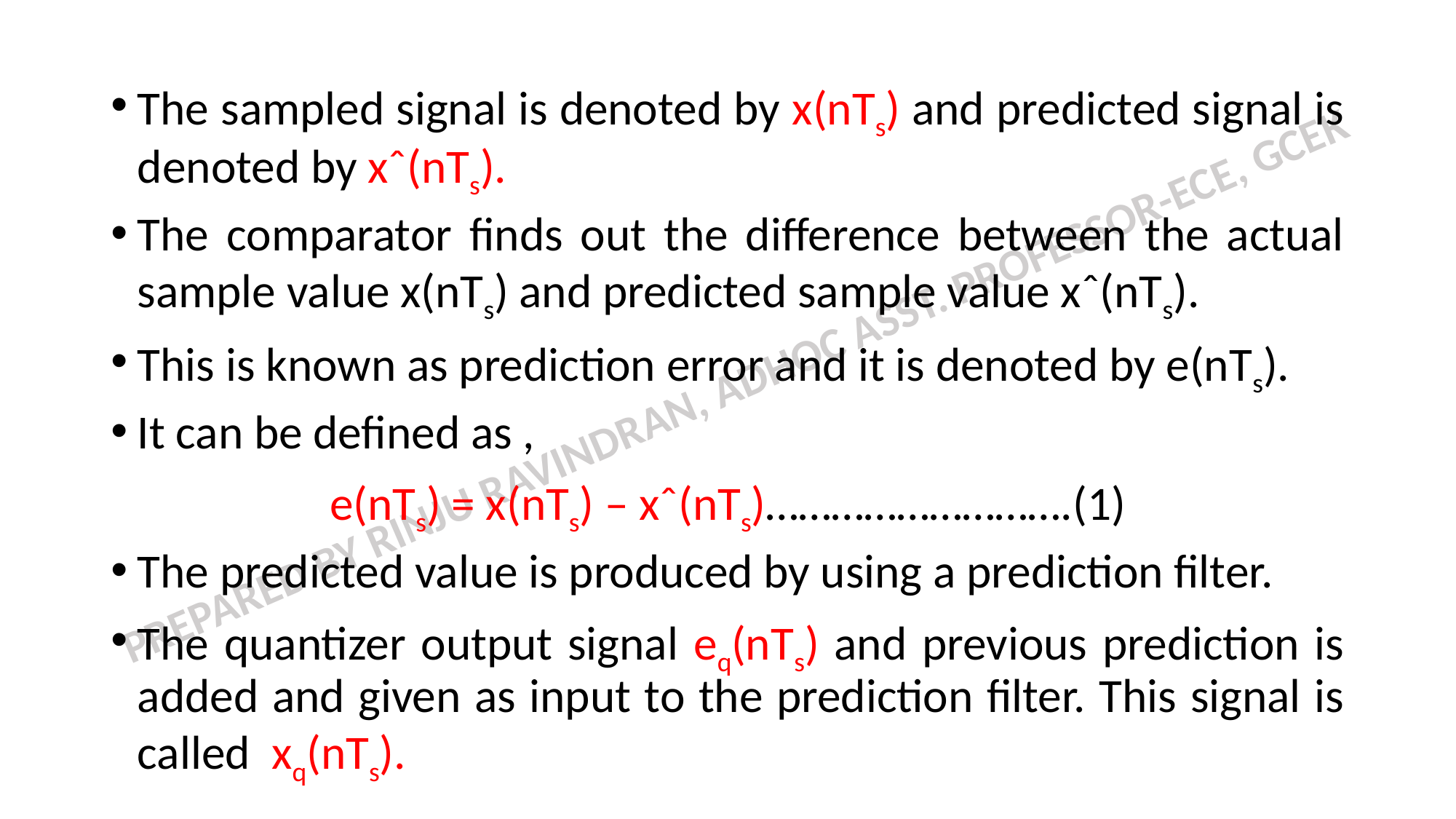

The sampled signal is denoted by x(nTs) and predicted signal is denoted by xˆ(nTs).
The comparator finds out the difference between the actual sample value x(nTs) and predicted sample value xˆ(nTs).
This is known as prediction error and it is denoted by e(nTs).
It can be defined as ,
e(nTs) = x(nTs) – xˆ(nTs)……………………….(1)
The predicted value is produced by using a prediction filter.
The quantizer output signal eq(nTs) and previous prediction is added and given as input to the prediction filter. This signal is called  xq(nTs).